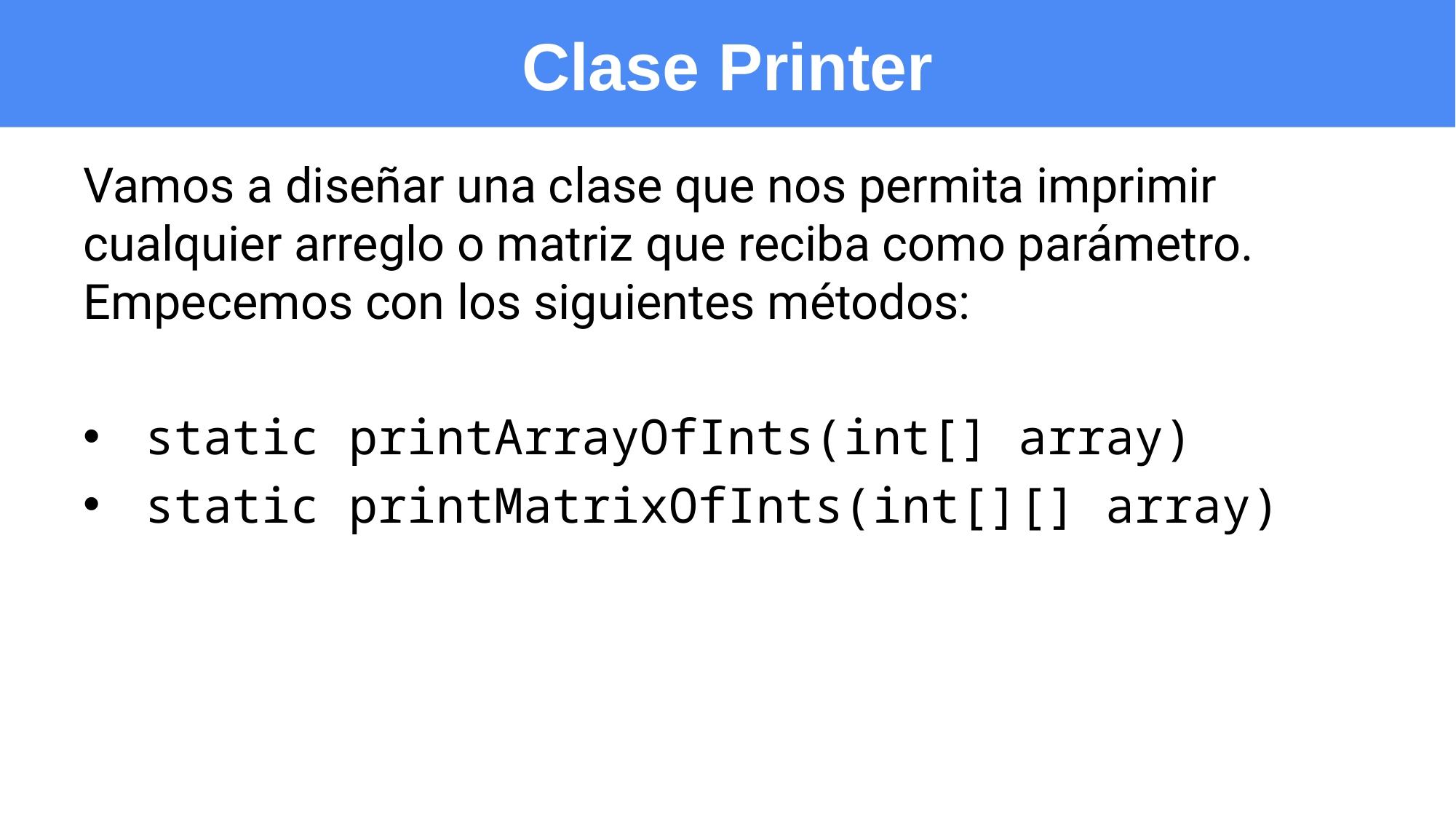

# Clase Printer
Vamos a diseñar una clase que nos permita imprimir cualquier arreglo o matriz que reciba como parámetro. Empecemos con los siguientes métodos:

static printArrayOfInts(int[] array)
static printMatrixOfInts(int[][] array)